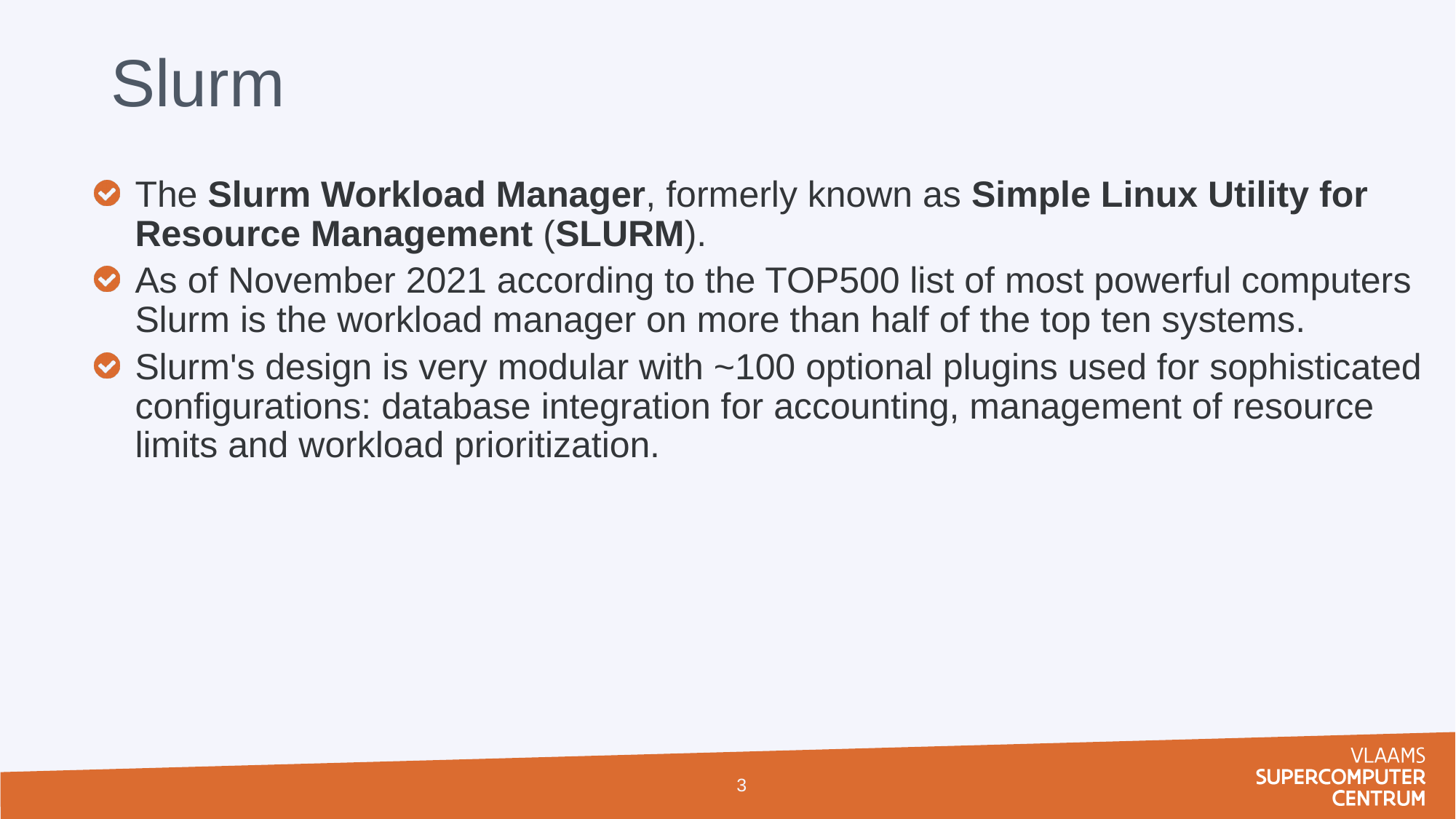

Slurm
The Slurm Workload Manager, formerly known as Simple Linux Utility for Resource Management (SLURM).
As of November 2021 according to the TOP500 list of most powerful computers Slurm is the workload manager on more than half of the top ten systems.
Slurm's design is very modular with ~100 optional plugins used for sophisticated configurations: database integration for accounting, management of resource limits and workload prioritization.

3